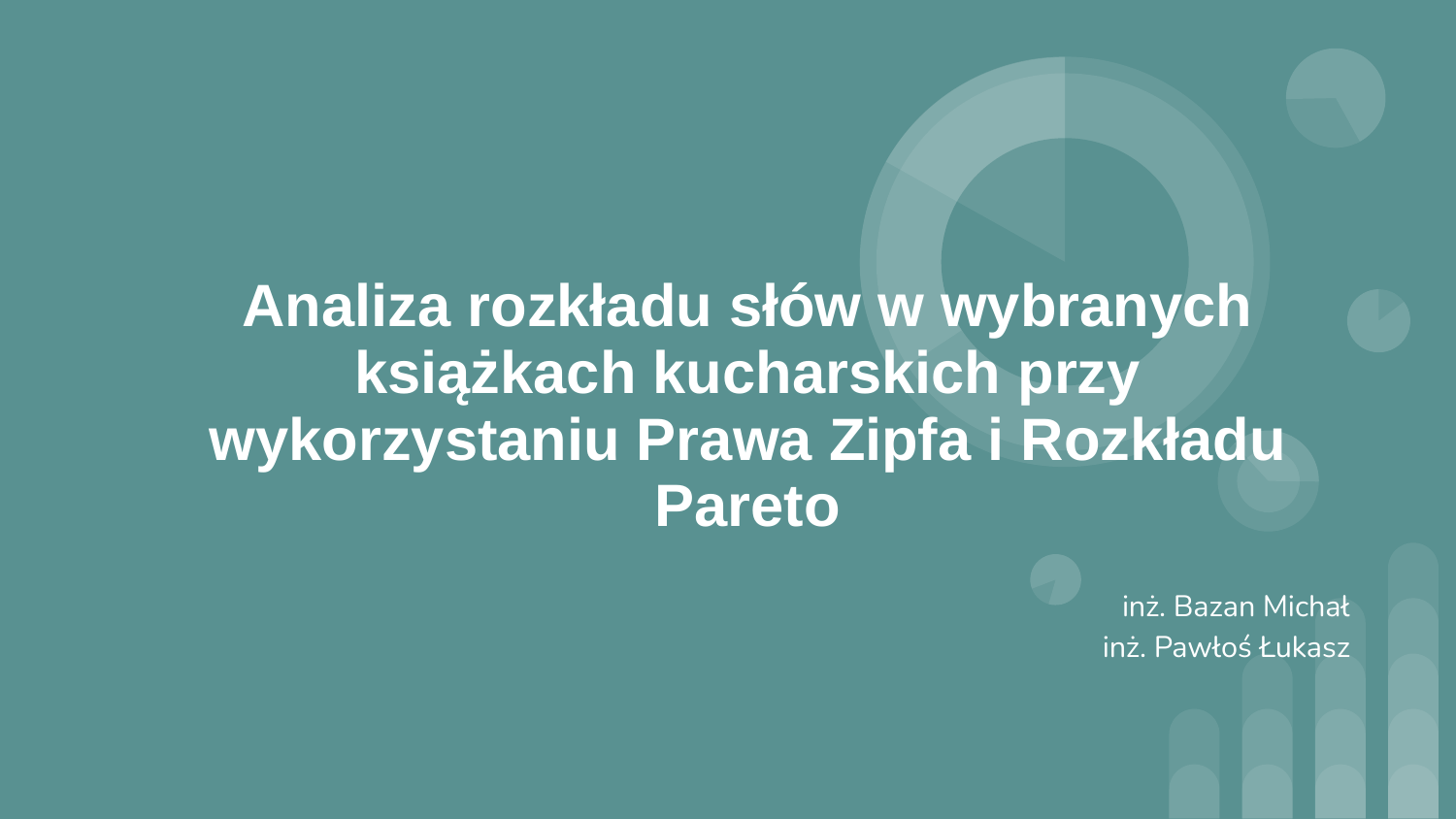

# Analiza rozkładu słów w wybranych książkach kucharskich przy wykorzystaniu Prawa Zipfa i Rozkładu Pareto
inż. Bazan Michał
inż. Pawłoś Łukasz